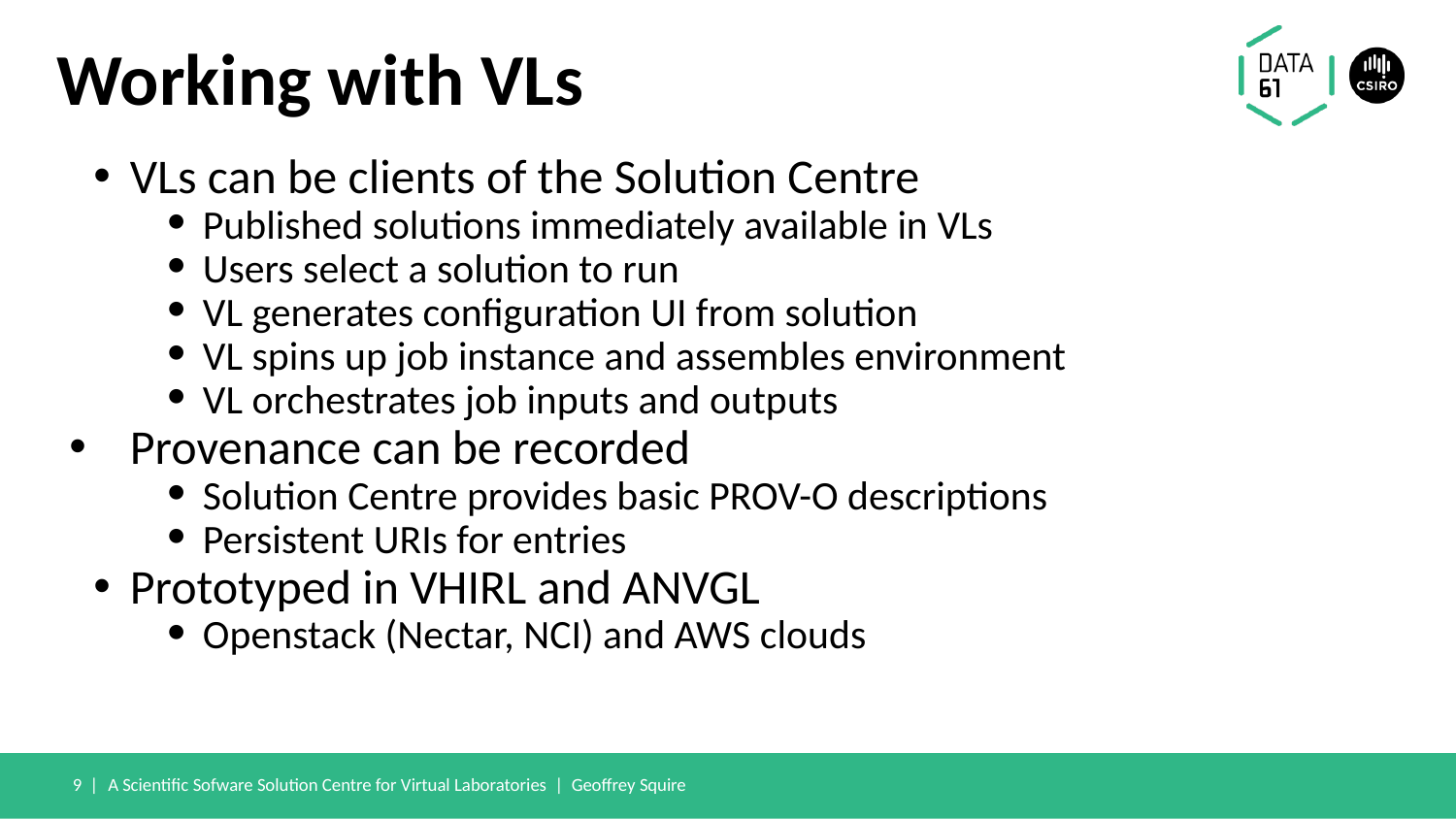

# Working with VLs
VLs can be clients of the Solution Centre
Published solutions immediately available in VLs
Users select a solution to run
VL generates configuration UI from solution
VL spins up job instance and assembles environment
VL orchestrates job inputs and outputs
Provenance can be recorded
Solution Centre provides basic PROV-O descriptions
Persistent URIs for entries
Prototyped in VHIRL and ANVGL
Openstack (Nectar, NCI) and AWS clouds

9  |
A Scientific Sofware Solution Centre for Virtual Laboratories  |  Geoffrey Squire